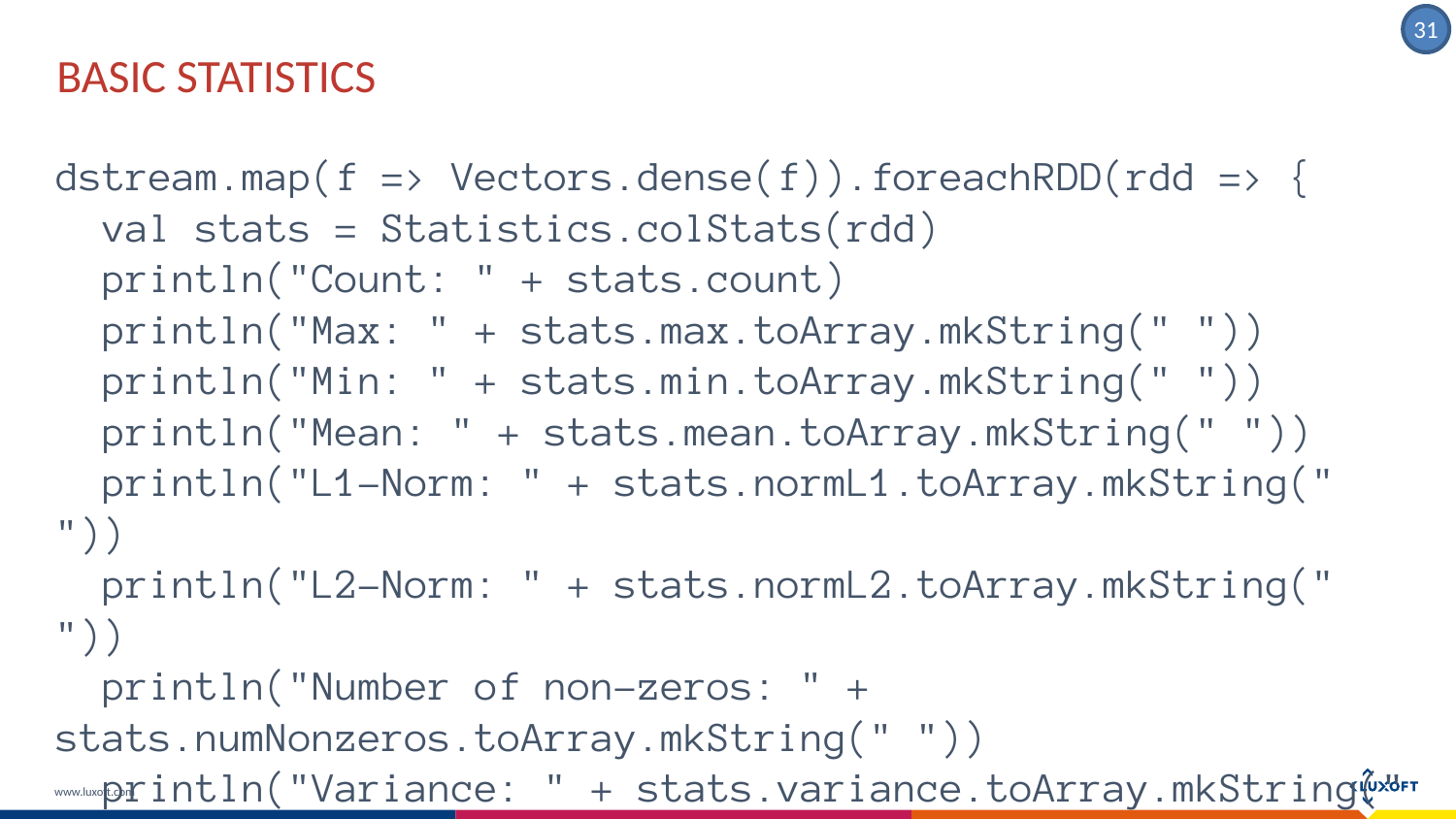

Basic STATISTICS
dstream.map(f => Vectors.dense(f)).foreachRDD(rdd => {
  val stats = Statistics.colStats(rdd)
  println("Count: " + stats.count)
  println("Max: " + stats.max.toArray.mkString(" "))
  println("Min: " + stats.min.toArray.mkString(" "))
  println("Mean: " + stats.mean.toArray.mkString(" "))
  println("L1-Norm: " + stats.normL1.toArray.mkString(" "))
  println("L2-Norm: " + stats.normL2.toArray.mkString(" "))
  println("Number of non-zeros: " + stats.numNonzeros.toArray.mkString(" "))
  println("Variance: " + stats.variance.toArray.mkString(" "))
})